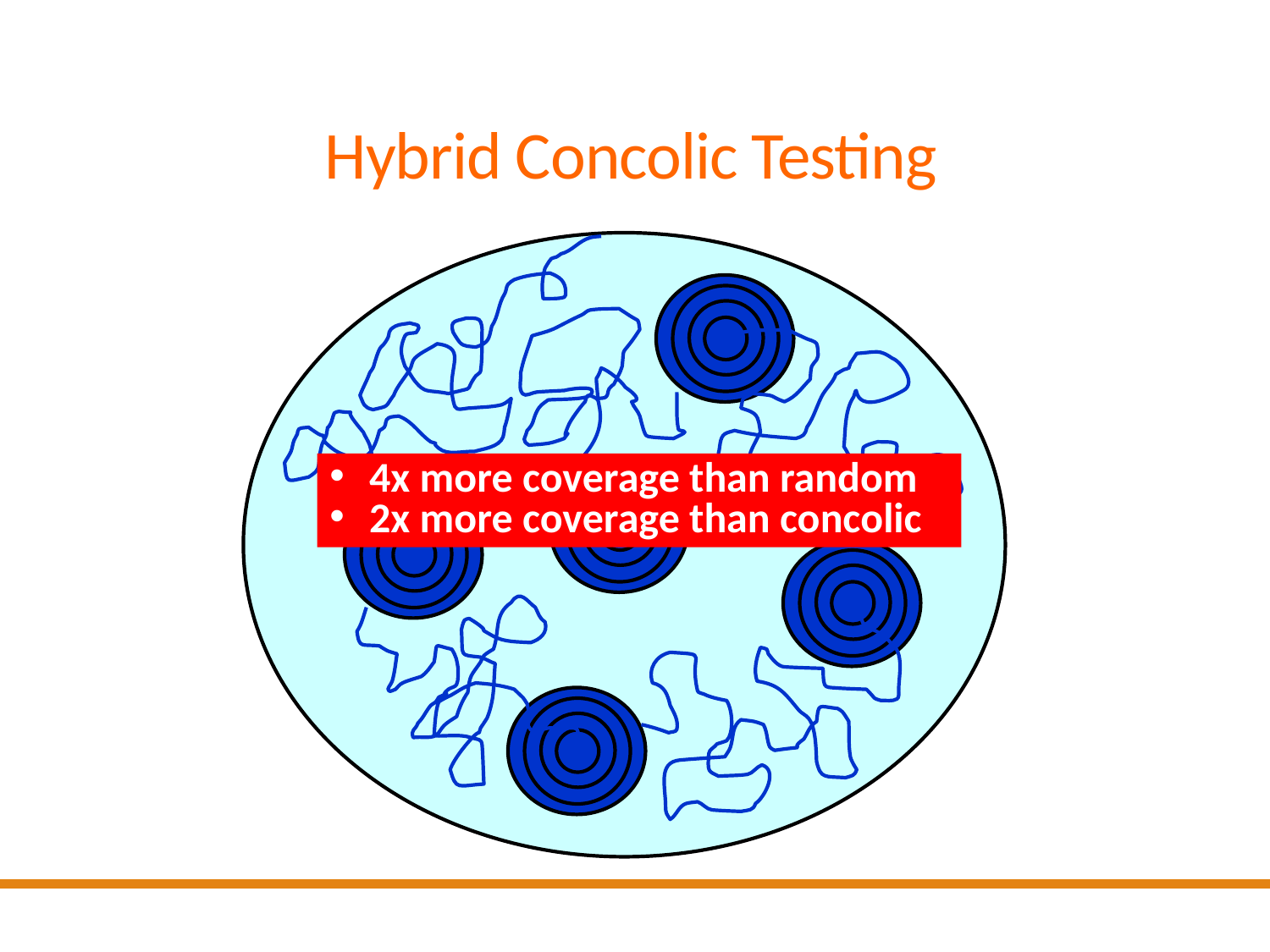

# Hybrid Concolic Testing

4x more coverage than random
2x more coverage than concolic